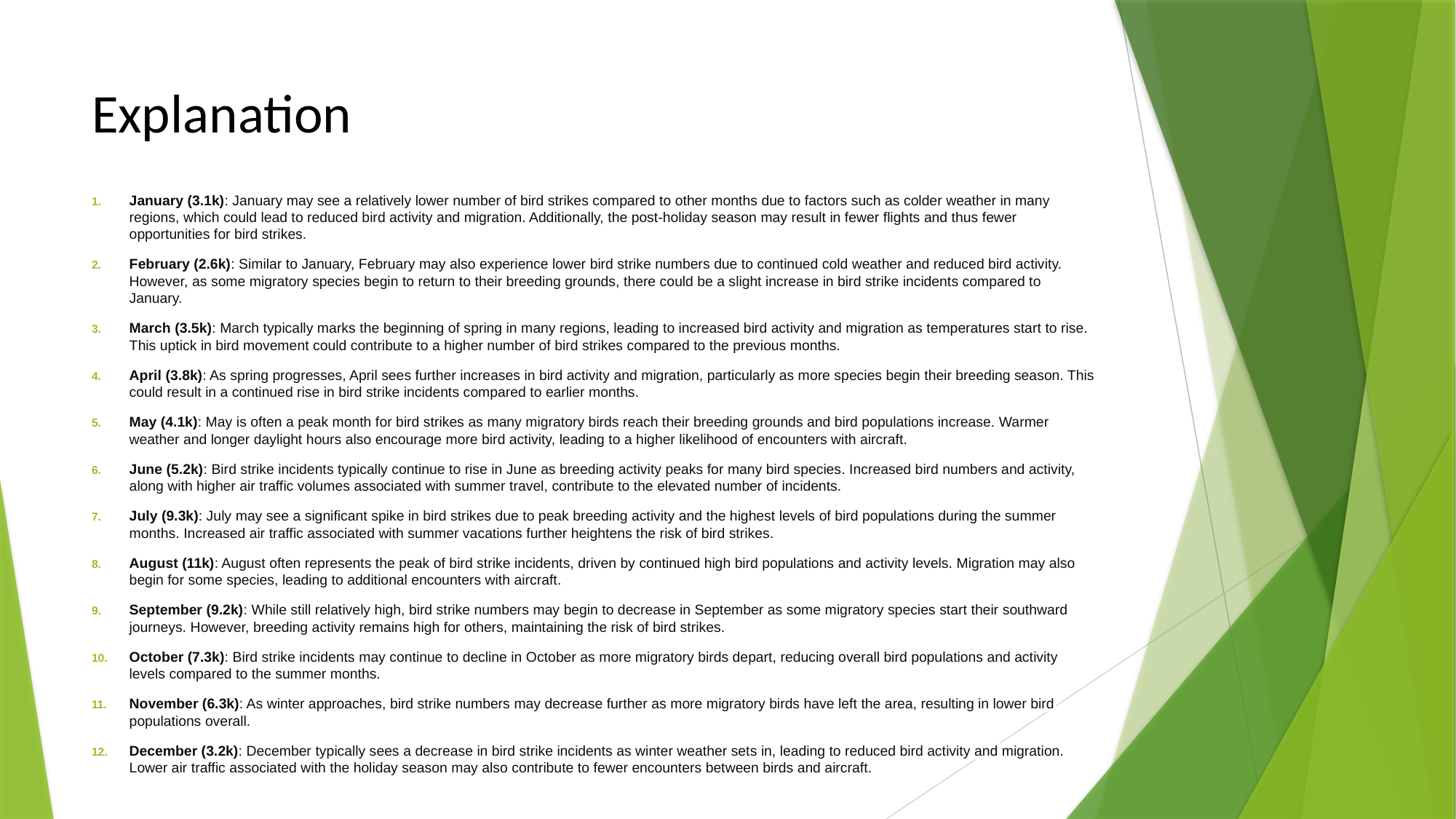

# Explanation
January (3.1k): January may see a relatively lower number of bird strikes compared to other months due to factors such as colder weather in many regions, which could lead to reduced bird activity and migration. Additionally, the post-holiday season may result in fewer flights and thus fewer opportunities for bird strikes.
February (2.6k): Similar to January, February may also experience lower bird strike numbers due to continued cold weather and reduced bird activity. However, as some migratory species begin to return to their breeding grounds, there could be a slight increase in bird strike incidents compared to January.
March (3.5k): March typically marks the beginning of spring in many regions, leading to increased bird activity and migration as temperatures start to rise. This uptick in bird movement could contribute to a higher number of bird strikes compared to the previous months.
April (3.8k): As spring progresses, April sees further increases in bird activity and migration, particularly as more species begin their breeding season. This could result in a continued rise in bird strike incidents compared to earlier months.
May (4.1k): May is often a peak month for bird strikes as many migratory birds reach their breeding grounds and bird populations increase. Warmer weather and longer daylight hours also encourage more bird activity, leading to a higher likelihood of encounters with aircraft.
June (5.2k): Bird strike incidents typically continue to rise in June as breeding activity peaks for many bird species. Increased bird numbers and activity, along with higher air traffic volumes associated with summer travel, contribute to the elevated number of incidents.
July (9.3k): July may see a significant spike in bird strikes due to peak breeding activity and the highest levels of bird populations during the summer months. Increased air traffic associated with summer vacations further heightens the risk of bird strikes.
August (11k): August often represents the peak of bird strike incidents, driven by continued high bird populations and activity levels. Migration may also begin for some species, leading to additional encounters with aircraft.
September (9.2k): While still relatively high, bird strike numbers may begin to decrease in September as some migratory species start their southward journeys. However, breeding activity remains high for others, maintaining the risk of bird strikes.
October (7.3k): Bird strike incidents may continue to decline in October as more migratory birds depart, reducing overall bird populations and activity levels compared to the summer months.
November (6.3k): As winter approaches, bird strike numbers may decrease further as more migratory birds have left the area, resulting in lower bird populations overall.
December (3.2k): December typically sees a decrease in bird strike incidents as winter weather sets in, leading to reduced bird activity and migration. Lower air traffic associated with the holiday season may also contribute to fewer encounters between birds and aircraft.